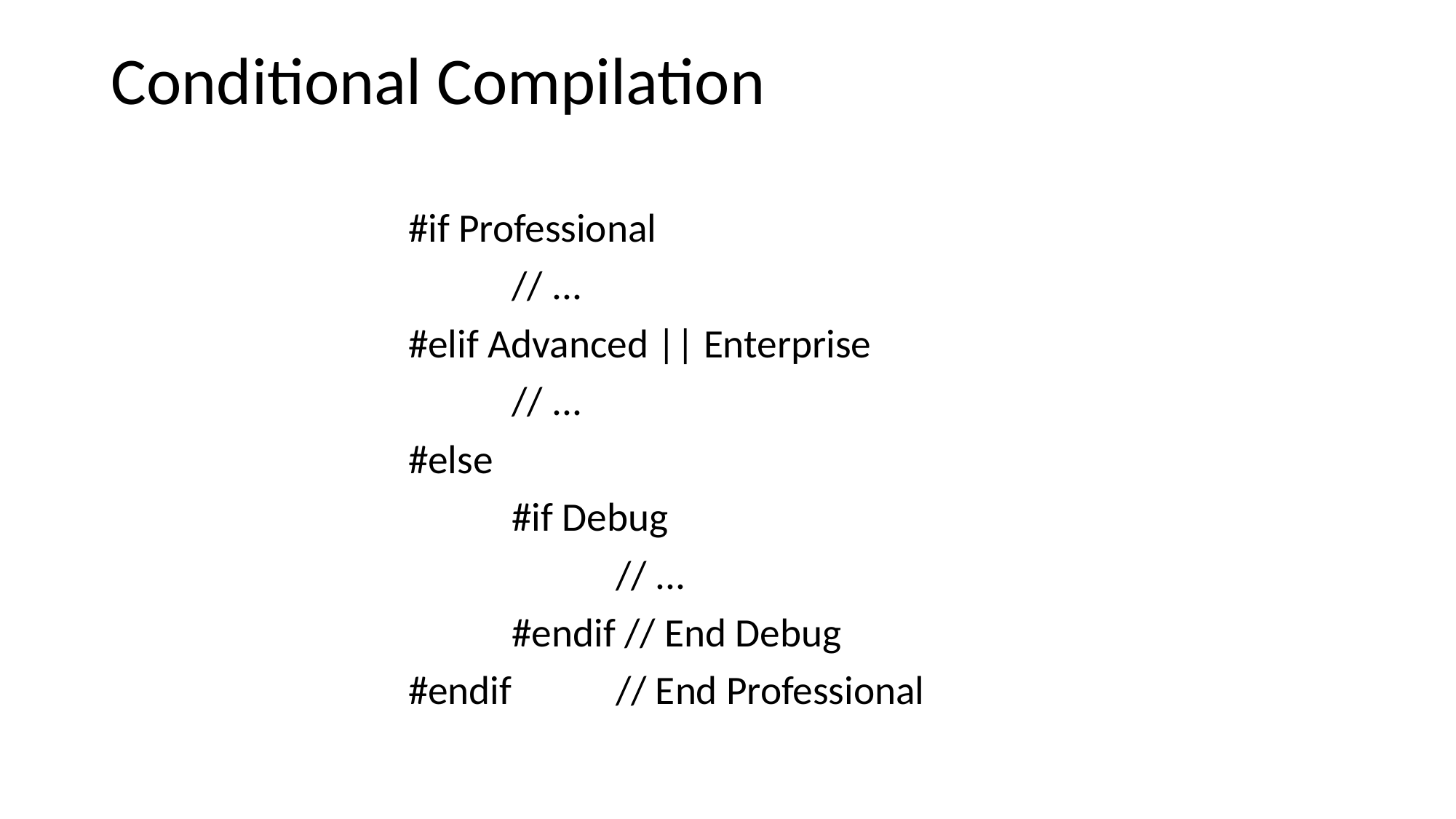

# Conditional Compilation
#if Professional
	// ...
#elif Advanced || Enterprise
	// ...
#else
	#if Debug
		// ...
	#endif // End Debug
#endif 	// End Professional